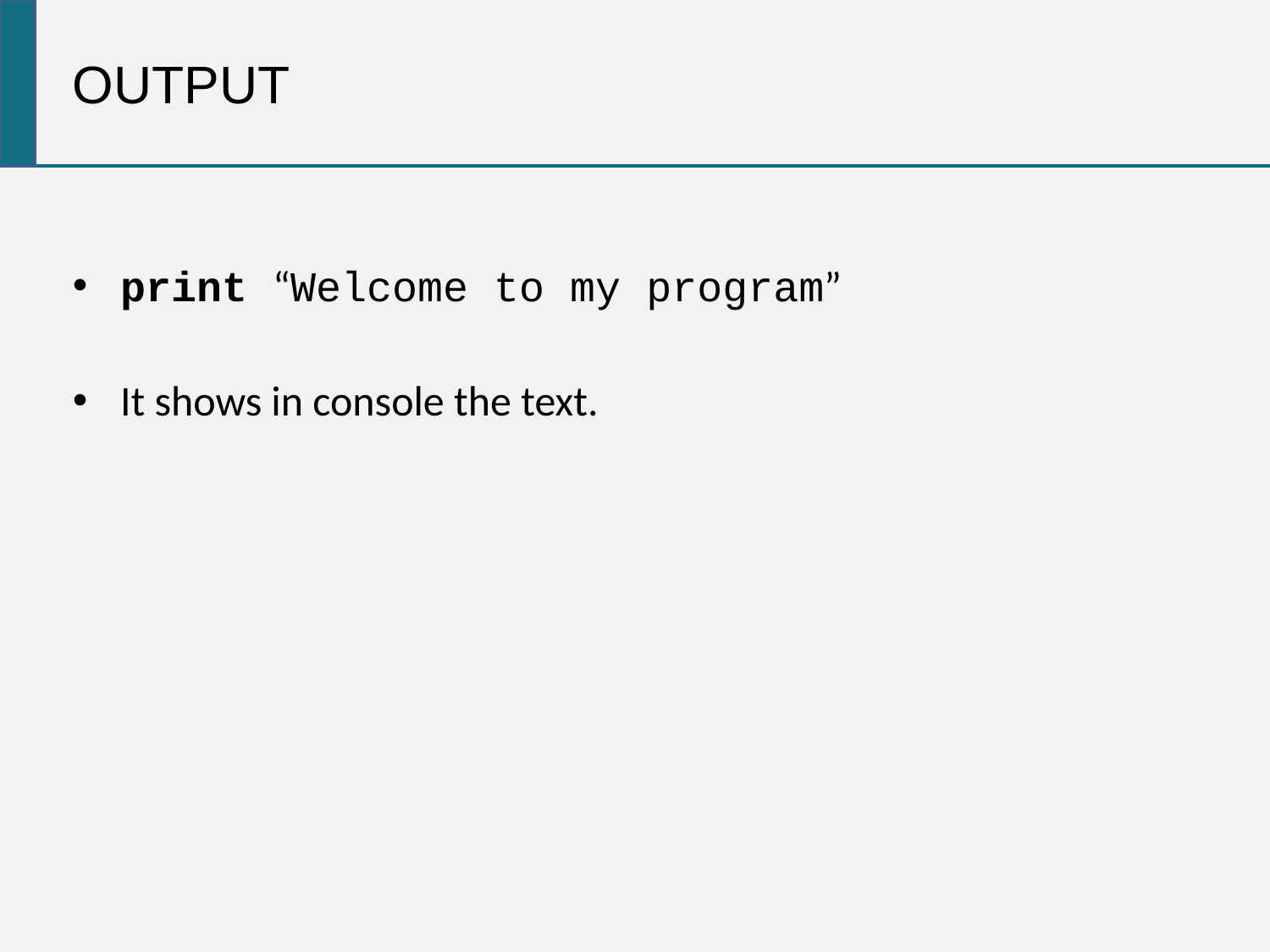

OUTPUT

print “Welcome to my program”

It shows in console the text.